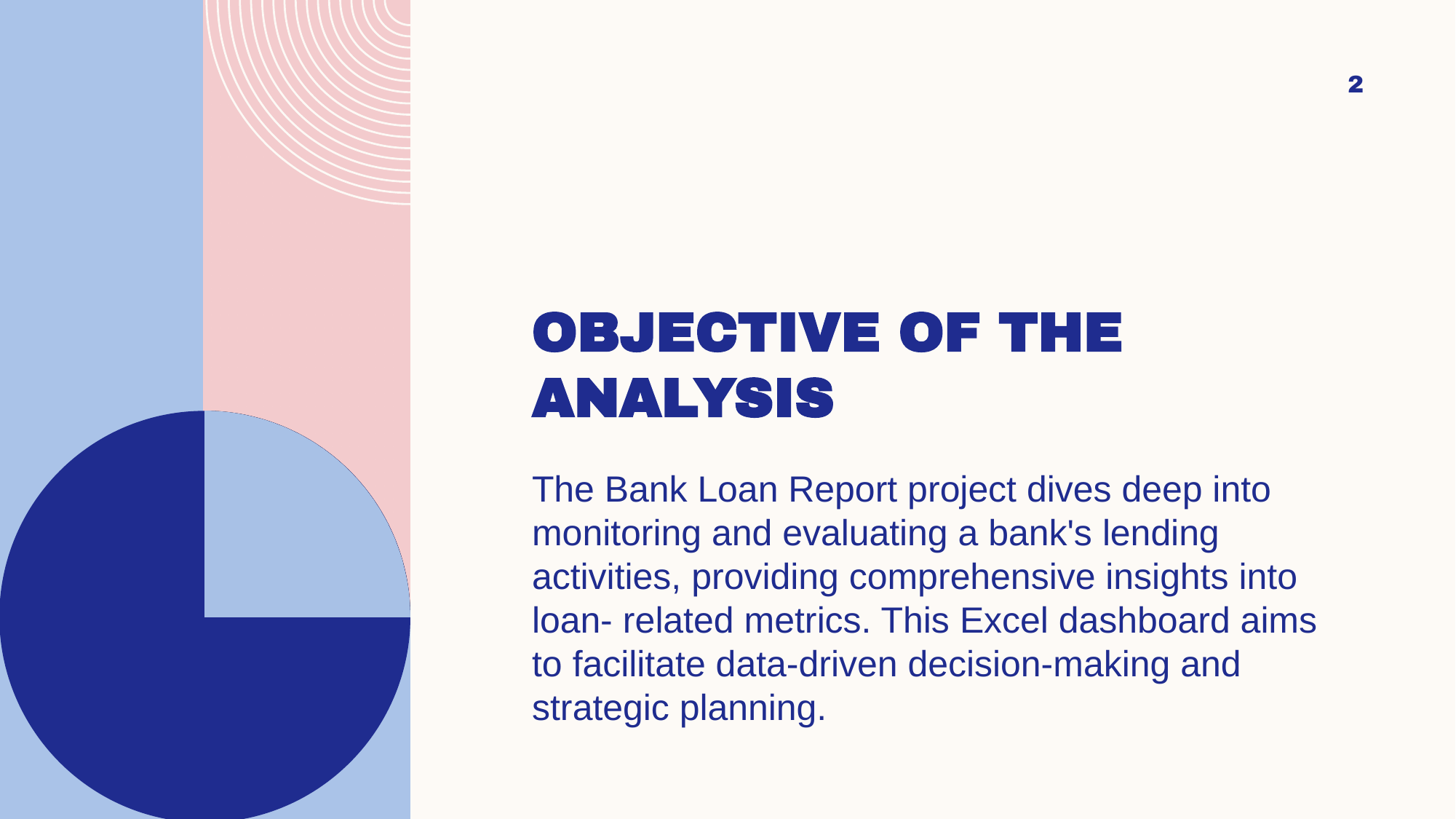

2
# Objective of the Analysis
The Bank Loan Report project dives deep into monitoring and evaluating a bank's lending activities, providing comprehensive insights into loan- related metrics. This Excel dashboard aims to facilitate data-driven decision-making and strategic planning.